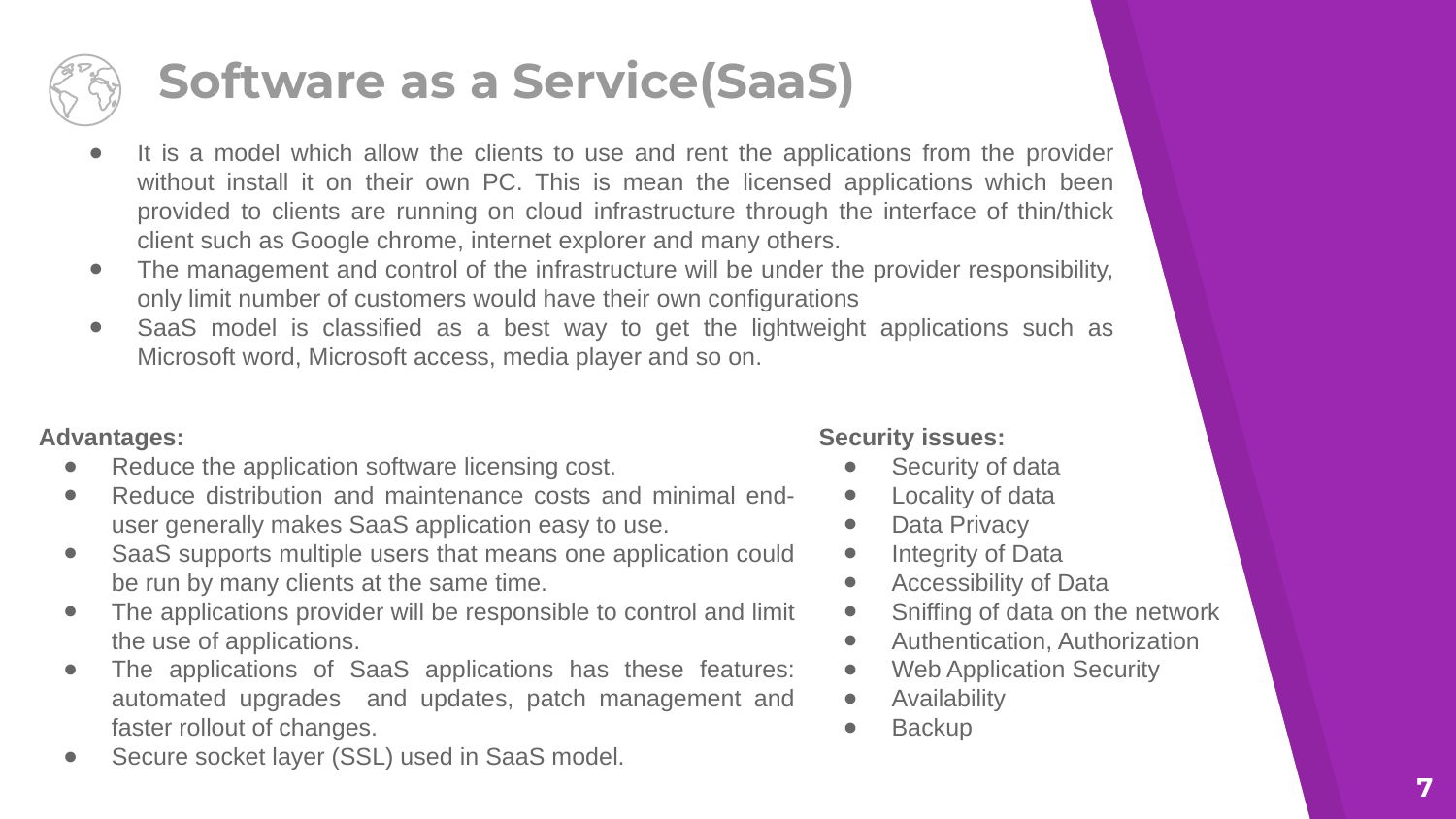

# Software as a Service(SaaS)
It is a model which allow the clients to use and rent the applications from the provider without install it on their own PC. This is mean the licensed applications which been provided to clients are running on cloud infrastructure through the interface of thin/thick client such as Google chrome, internet explorer and many others.
The management and control of the infrastructure will be under the provider responsibility, only limit number of customers would have their own configurations
SaaS model is classified as a best way to get the lightweight applications such as Microsoft word, Microsoft access, media player and so on.
Advantages:
Reduce the application software licensing cost.
Reduce distribution and maintenance costs and minimal end-user generally makes SaaS application easy to use.
SaaS supports multiple users that means one application could be run by many clients at the same time.
The applications provider will be responsible to control and limit the use of applications.
The applications of SaaS applications has these features: automated upgrades  and updates, patch management and faster rollout of changes.
Secure socket layer (SSL) used in SaaS model.
Security issues:
Security of data
Locality of data
Data Privacy
Integrity of Data
Accessibility of Data
Sniffing of data on the network
Authentication, Authorization
Web Application Security
Availability
Backup
7